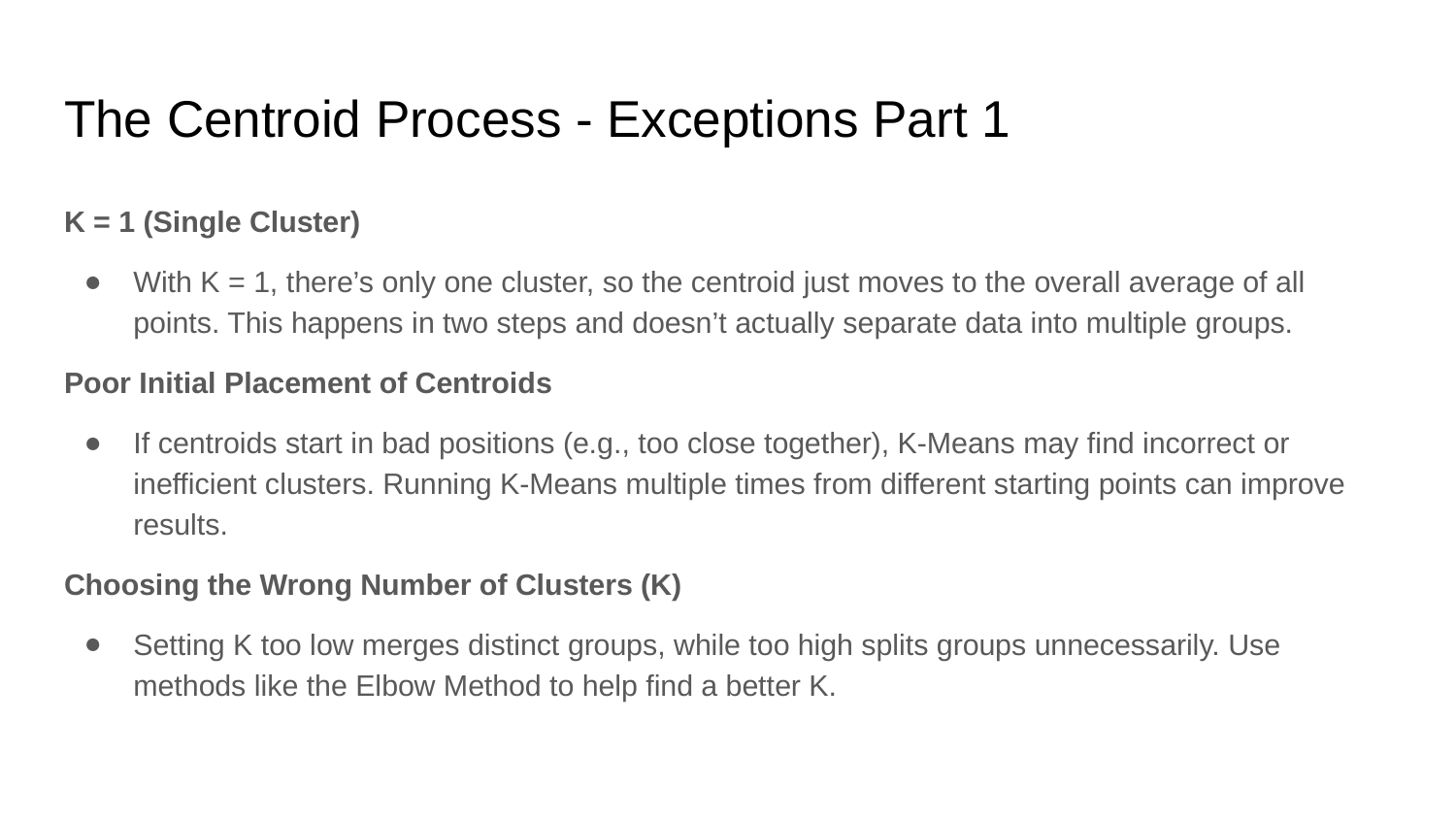

# The Centroid Process - Exceptions Part 1
K = 1 (Single Cluster)
With K = 1, there’s only one cluster, so the centroid just moves to the overall average of all points. This happens in two steps and doesn’t actually separate data into multiple groups.
Poor Initial Placement of Centroids
If centroids start in bad positions (e.g., too close together), K-Means may find incorrect or inefficient clusters. Running K-Means multiple times from different starting points can improve results.
Choosing the Wrong Number of Clusters (K)
Setting K too low merges distinct groups, while too high splits groups unnecessarily. Use methods like the Elbow Method to help find a better K.